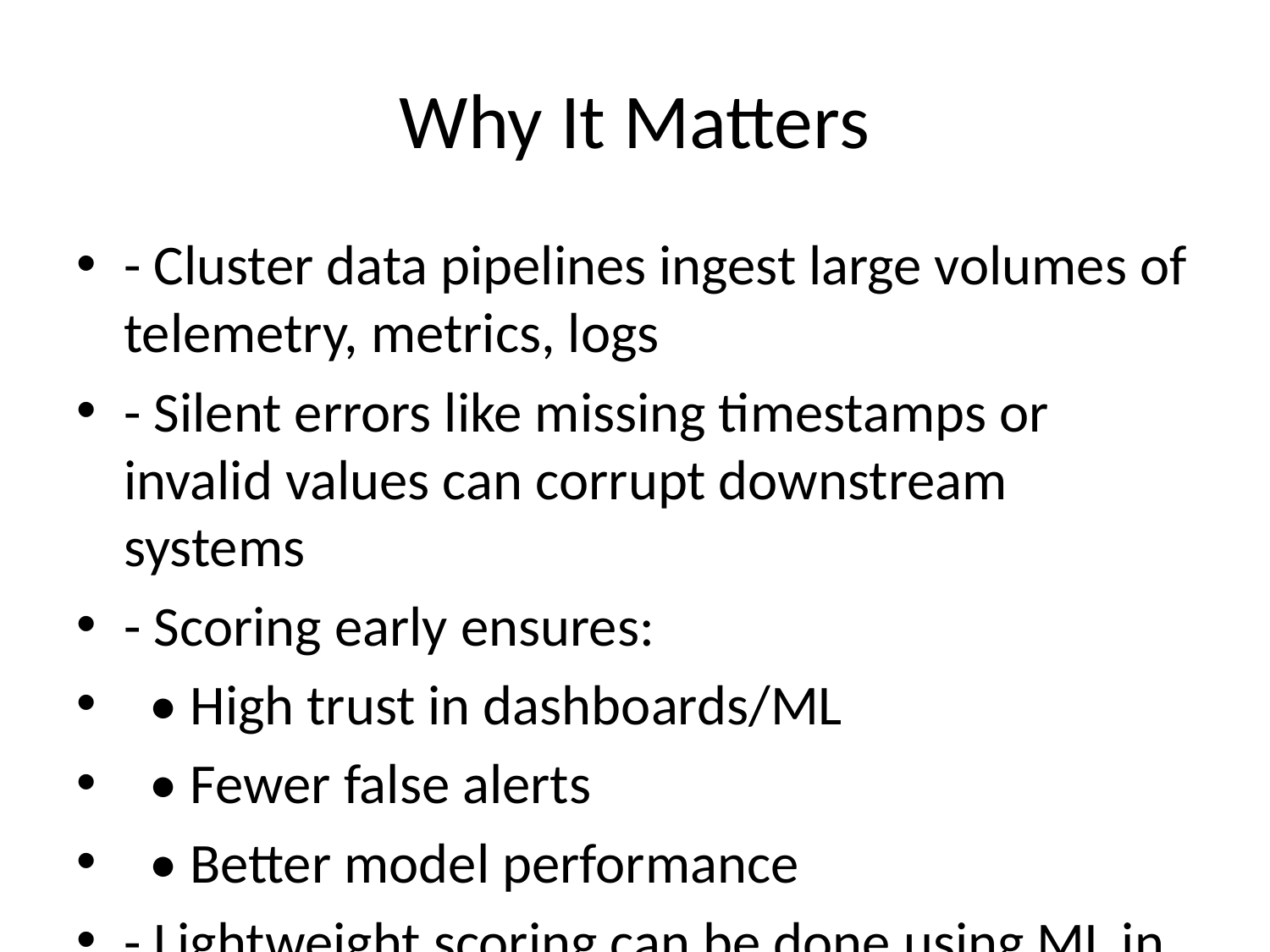

# Why It Matters
- Cluster data pipelines ingest large volumes of telemetry, metrics, logs
- Silent errors like missing timestamps or invalid values can corrupt downstream systems
- Scoring early ensures:
  • High trust in dashboards/ML
  • Fewer false alerts
  • Better model performance
- Lightweight scoring can be done using ML in real-time